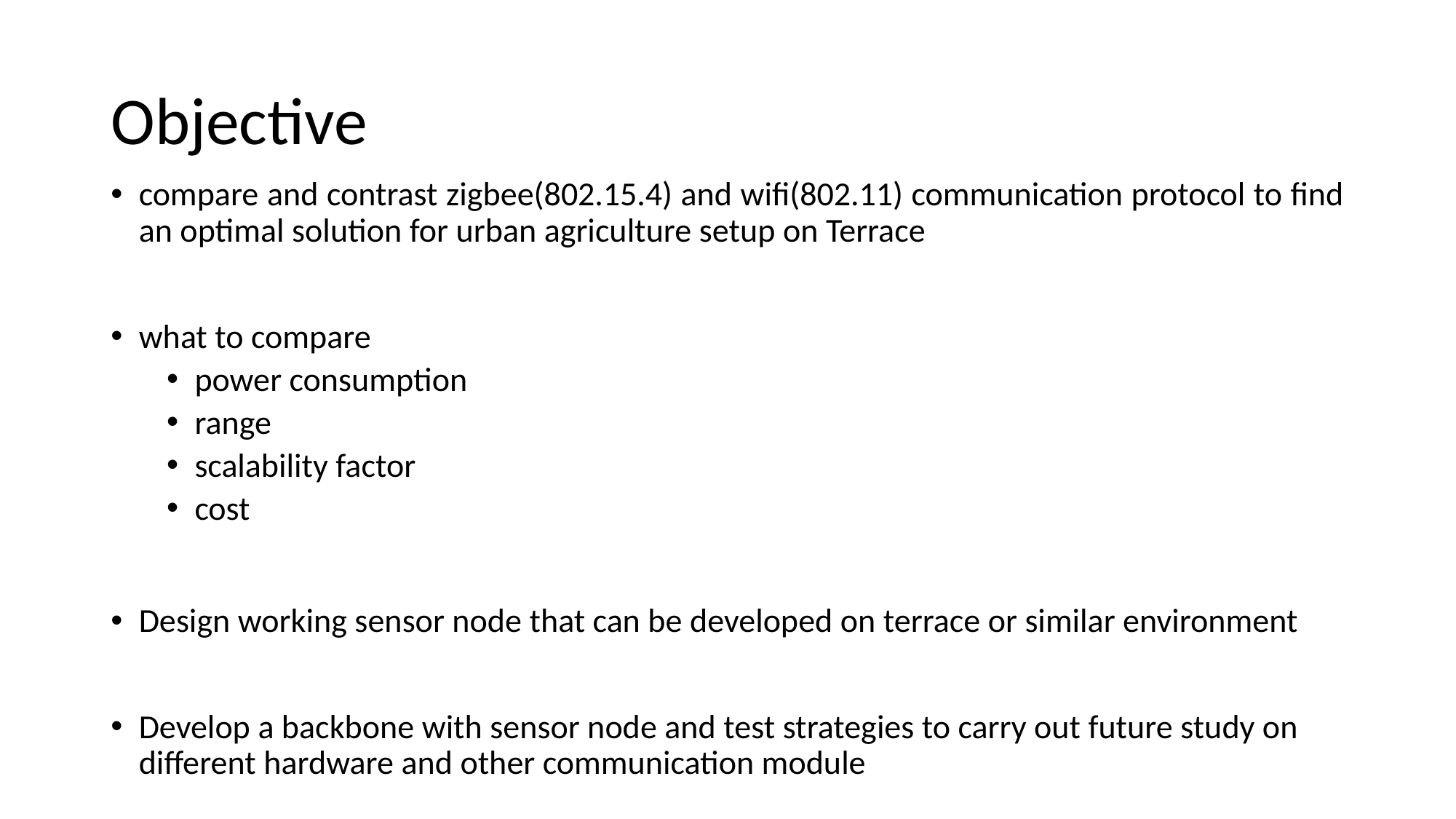

# Objective
compare and contrast zigbee(802.15.4) and wifi(802.11) communication protocol to find an optimal solution for urban agriculture setup on Terrace

what to compare
power consumption
range
scalability factor
cost

Design working sensor node that can be developed on terrace or similar environment

Develop a backbone with sensor node and test strategies to carry out future study on different hardware and other communication module